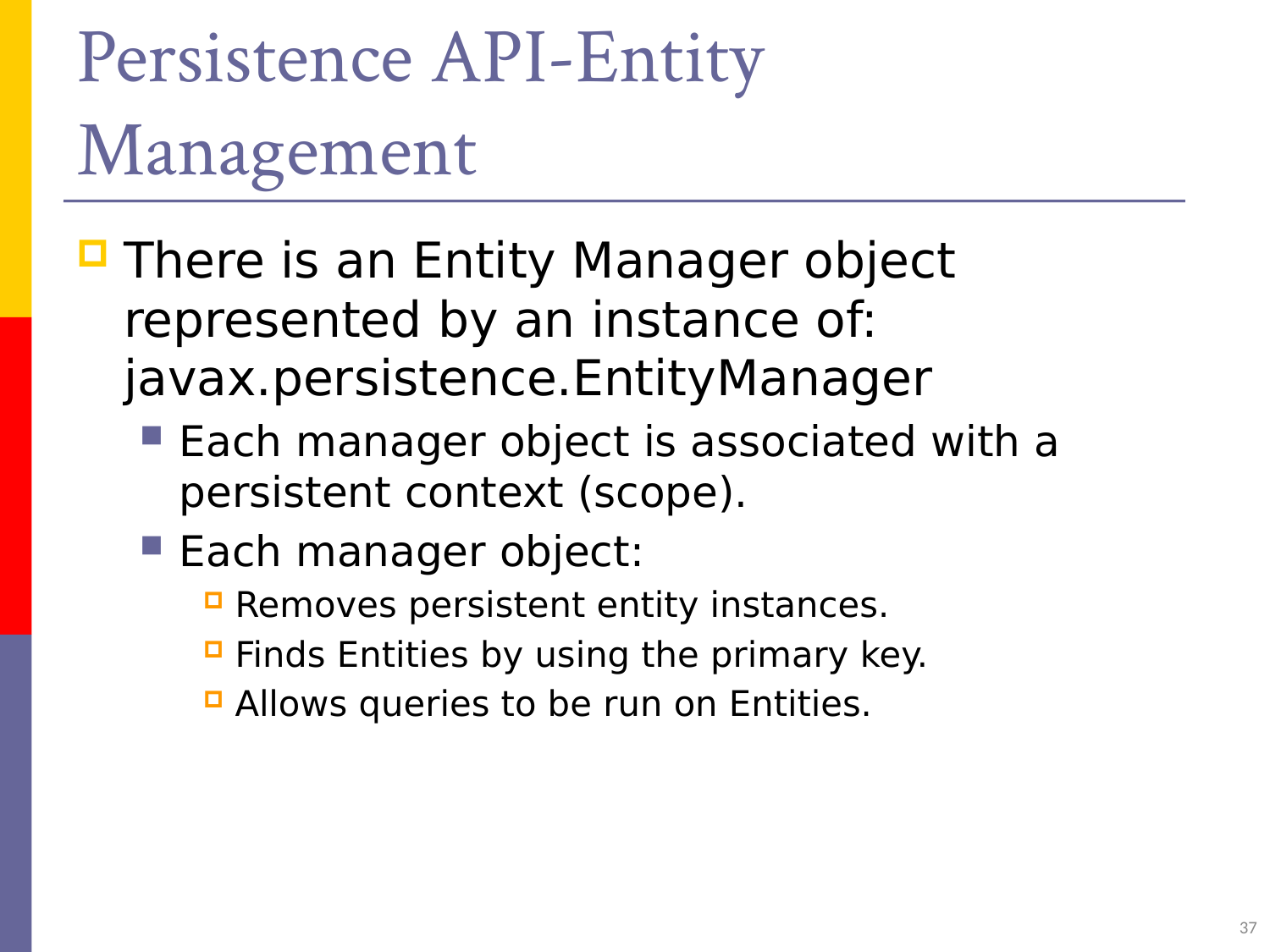

# Persistence API-Entity Management
There is an Entity Manager object represented by an instance of: javax.persistence.EntityManager
Each manager object is associated with a persistent context (scope).
Each manager object:
Removes persistent entity instances.
Finds Entities by using the primary key.
Allows queries to be run on Entities.
37